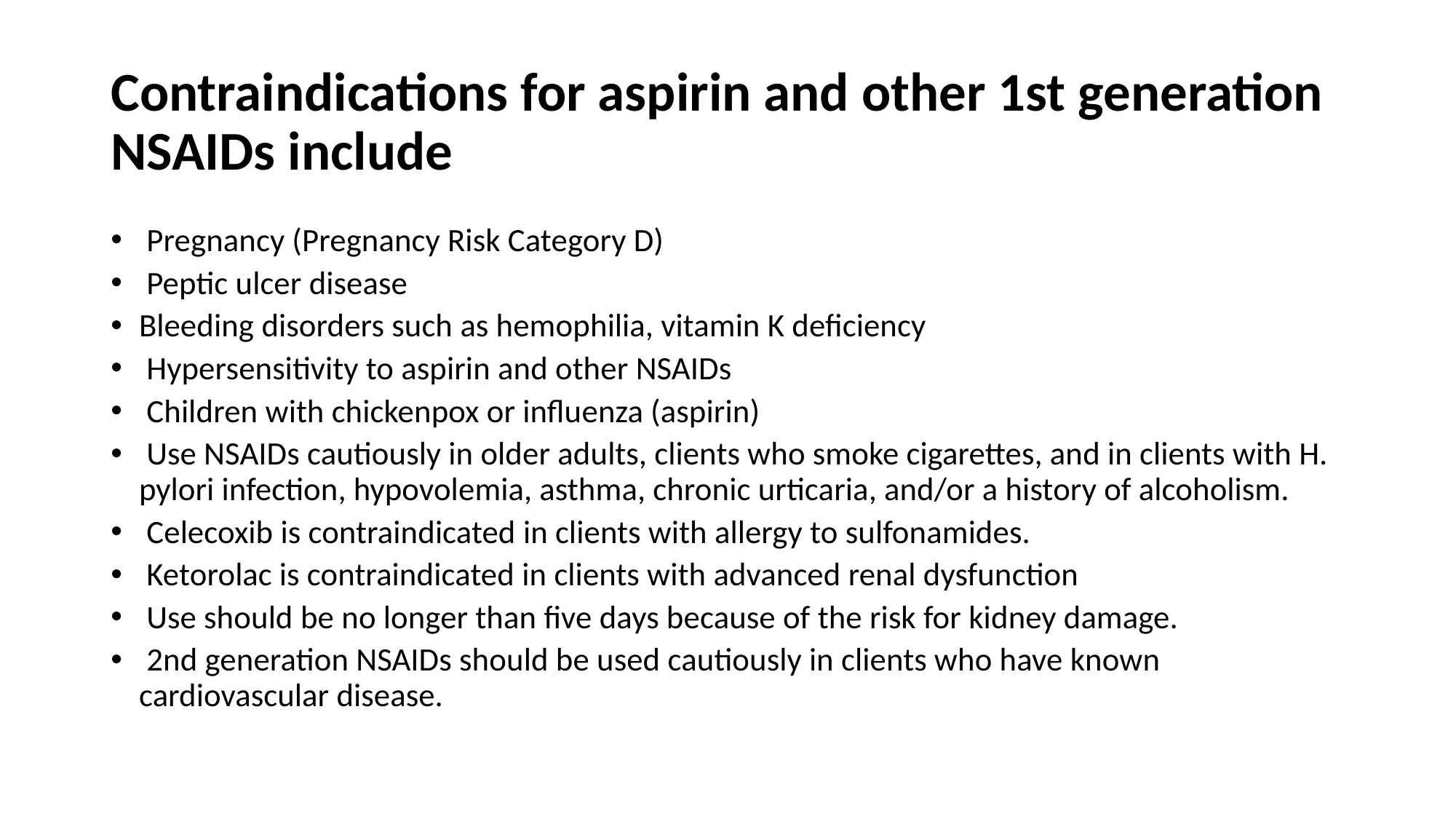

# Contraindications for aspirin and other 1st generation NSAIDs include
 Pregnancy (Pregnancy Risk Category D)
 Peptic ulcer disease
Bleeding disorders such as hemophilia, vitamin K deficiency
 Hypersensitivity to aspirin and other NSAIDs
 Children with chickenpox or influenza (aspirin)
 Use NSAIDs cautiously in older adults, clients who smoke cigarettes, and in clients with H. pylori infection, hypovolemia, asthma, chronic urticaria, and/or a history of alcoholism.
 Celecoxib is contraindicated in clients with allergy to sulfonamides.
 Ketorolac is contraindicated in clients with advanced renal dysfunction
 Use should be no longer than five days because of the risk for kidney damage.
 2nd generation NSAIDs should be used cautiously in clients who have known cardiovascular disease.